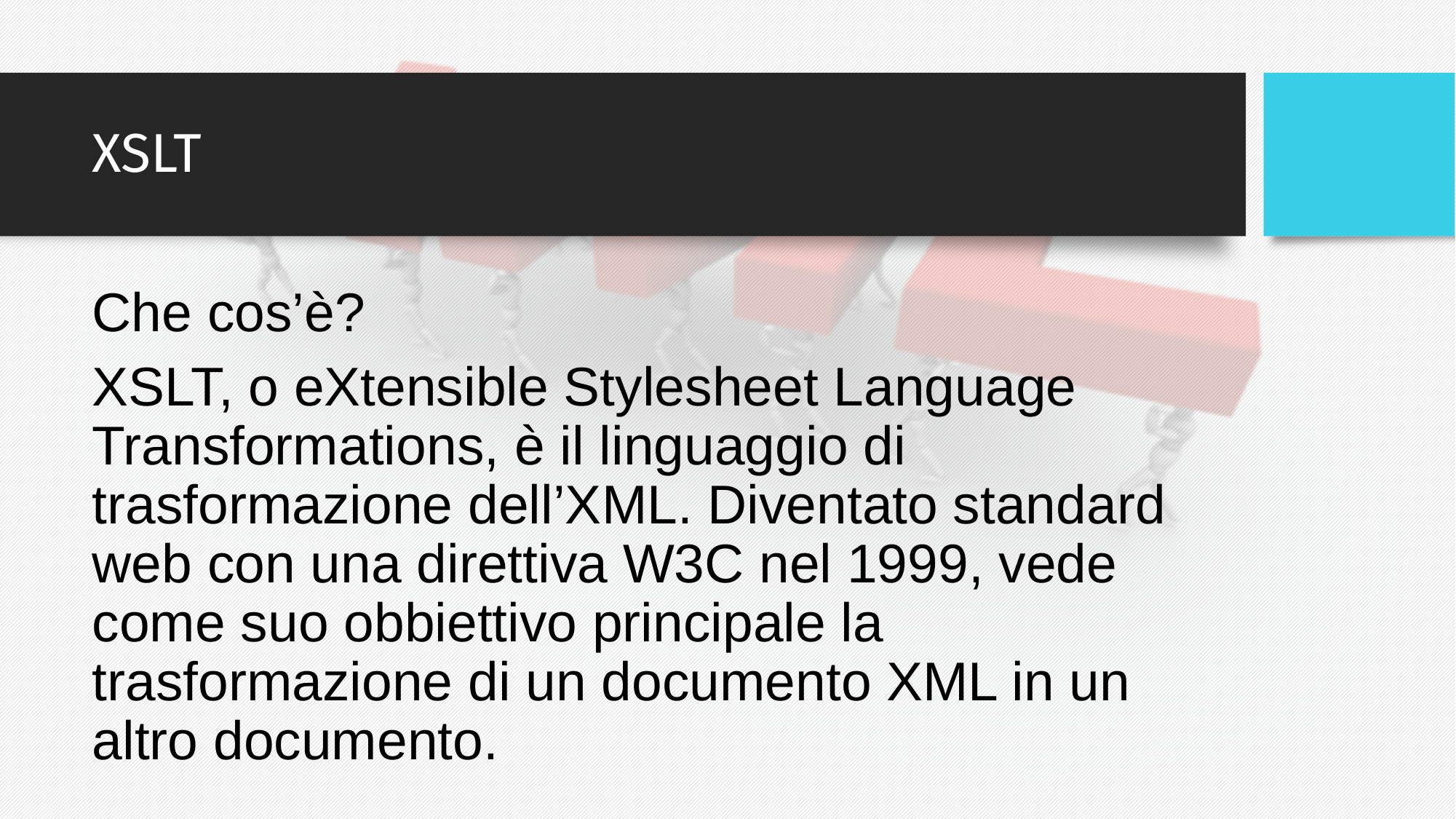

# XSLT
Che cos’è?
XSLT, o eXtensible Stylesheet Language Transformations, è il linguaggio di trasformazione dell’XML. Diventato standard web con una direttiva W3C nel 1999, vede come suo obbiettivo principale la trasformazione di un documento XML in un altro documento.